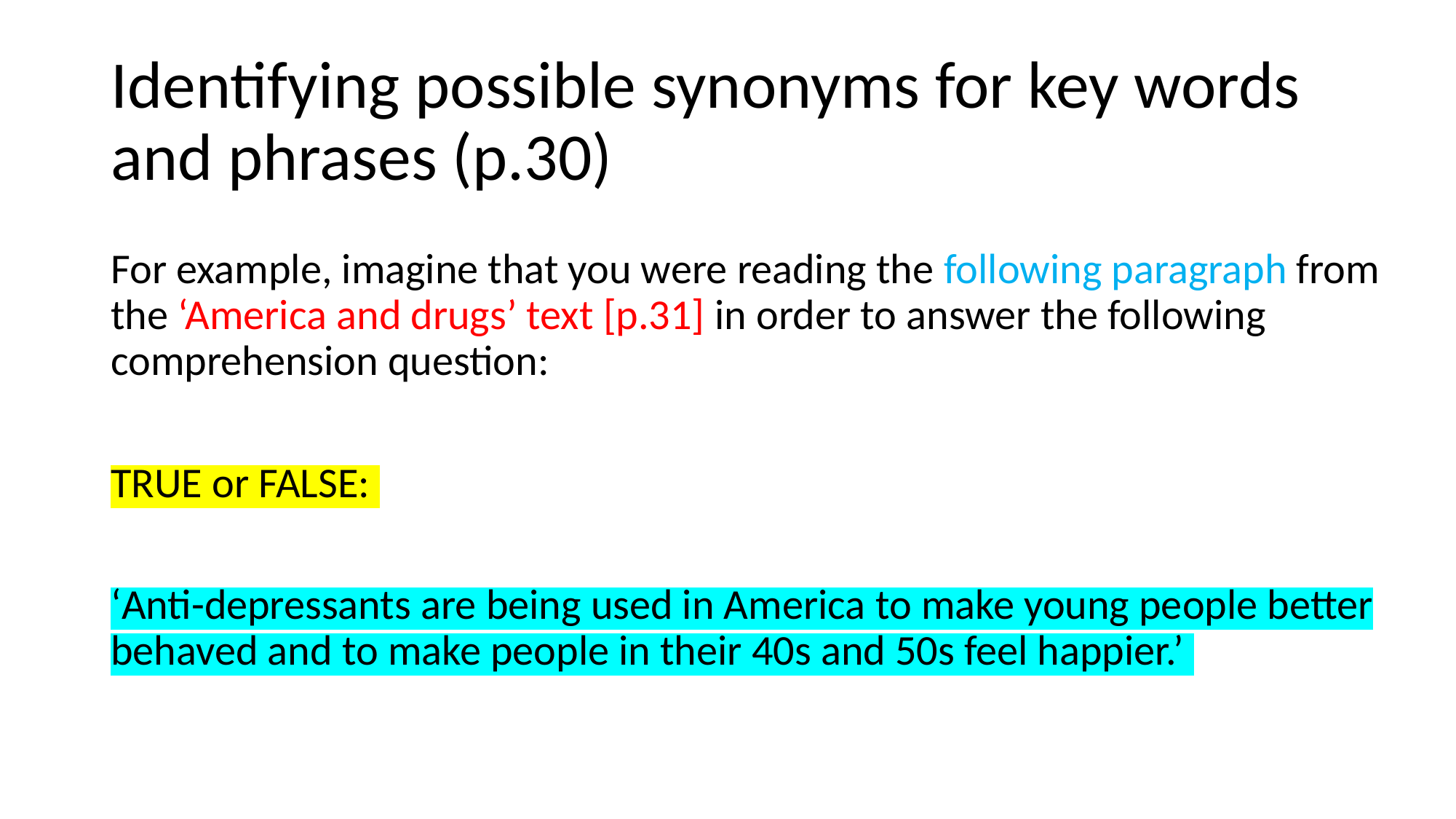

# Identifying possible synonyms for key words and phrases (p.30)
For example, imagine that you were reading the following paragraph from the ‘America and drugs’ text [p.31] in order to answer the following comprehension question:

TRUE or FALSE:

‘Anti-depressants are being used in America to make young people better behaved and to make people in their 40s and 50s feel happier.’